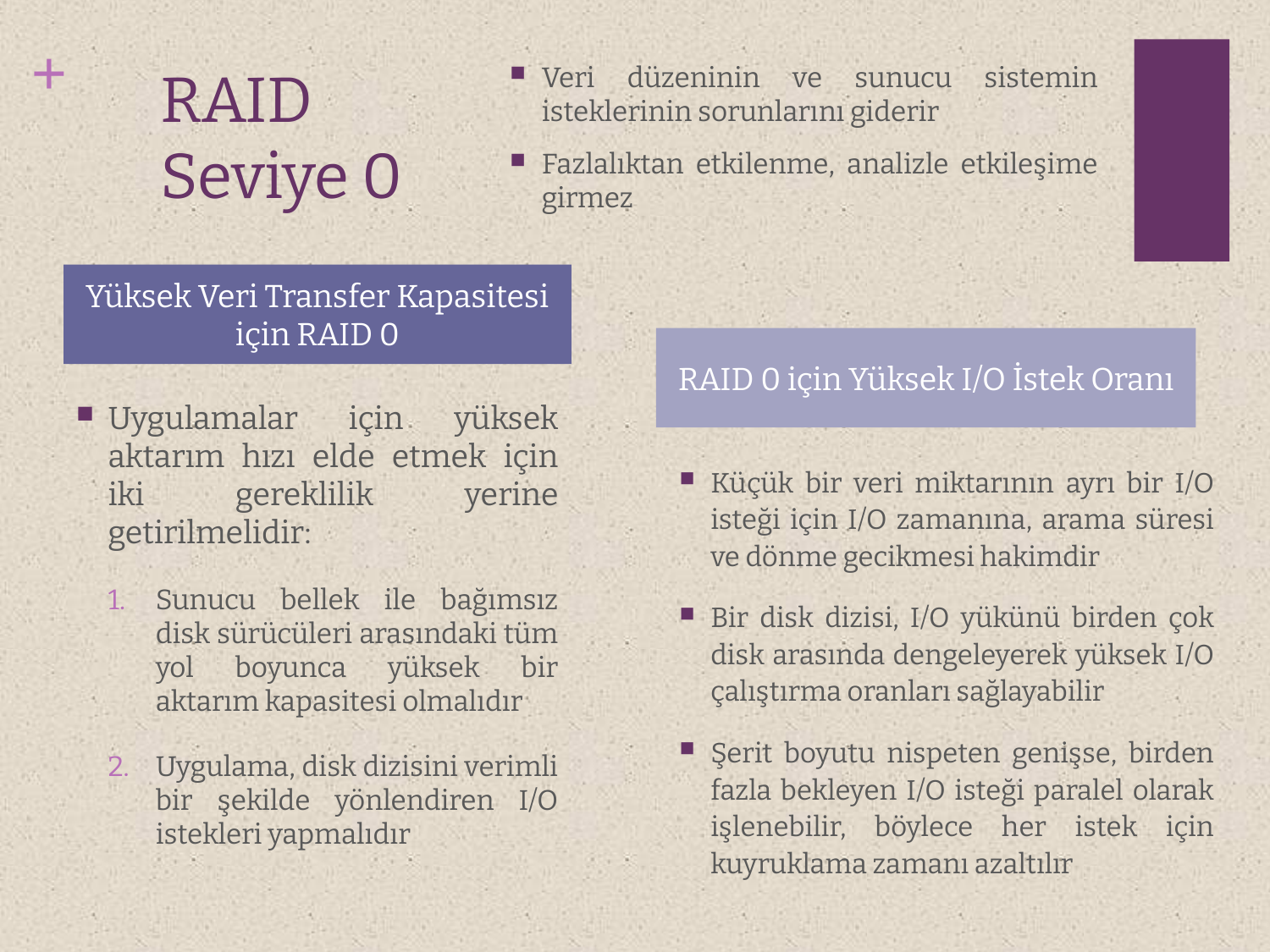

# RAID Seviye 0
Veri düzeninin ve sunucu sistemin isteklerinin sorunlarını giderir
Fazlalıktan etkilenme, analizle etkileşime girmez
Yüksek Veri Transfer Kapasitesi için RAID 0
RAID 0 için Yüksek I/O İstek Oranı
Uygulamalar için yüksek aktarım hızı elde etmek için iki gereklilik yerine getirilmelidir:
Sunucu bellek ile bağımsız disk sürücüleri arasındaki tüm yol boyunca yüksek bir aktarım kapasitesi olmalıdır
Uygulama, disk dizisini verimli bir şekilde yönlendiren I/O istekleri yapmalıdır
Küçük bir veri miktarının ayrı bir I/O isteği için I/O zamanına, arama süresi ve dönme gecikmesi hakimdir
Bir disk dizisi, I/O yükünü birden çok disk arasında dengeleyerek yüksek I/O çalıştırma oranları sağlayabilir
Şerit boyutu nispeten genişse, birden fazla bekleyen I/O isteği paralel olarak işlenebilir, böylece her istek için kuyruklama zamanı azaltılır